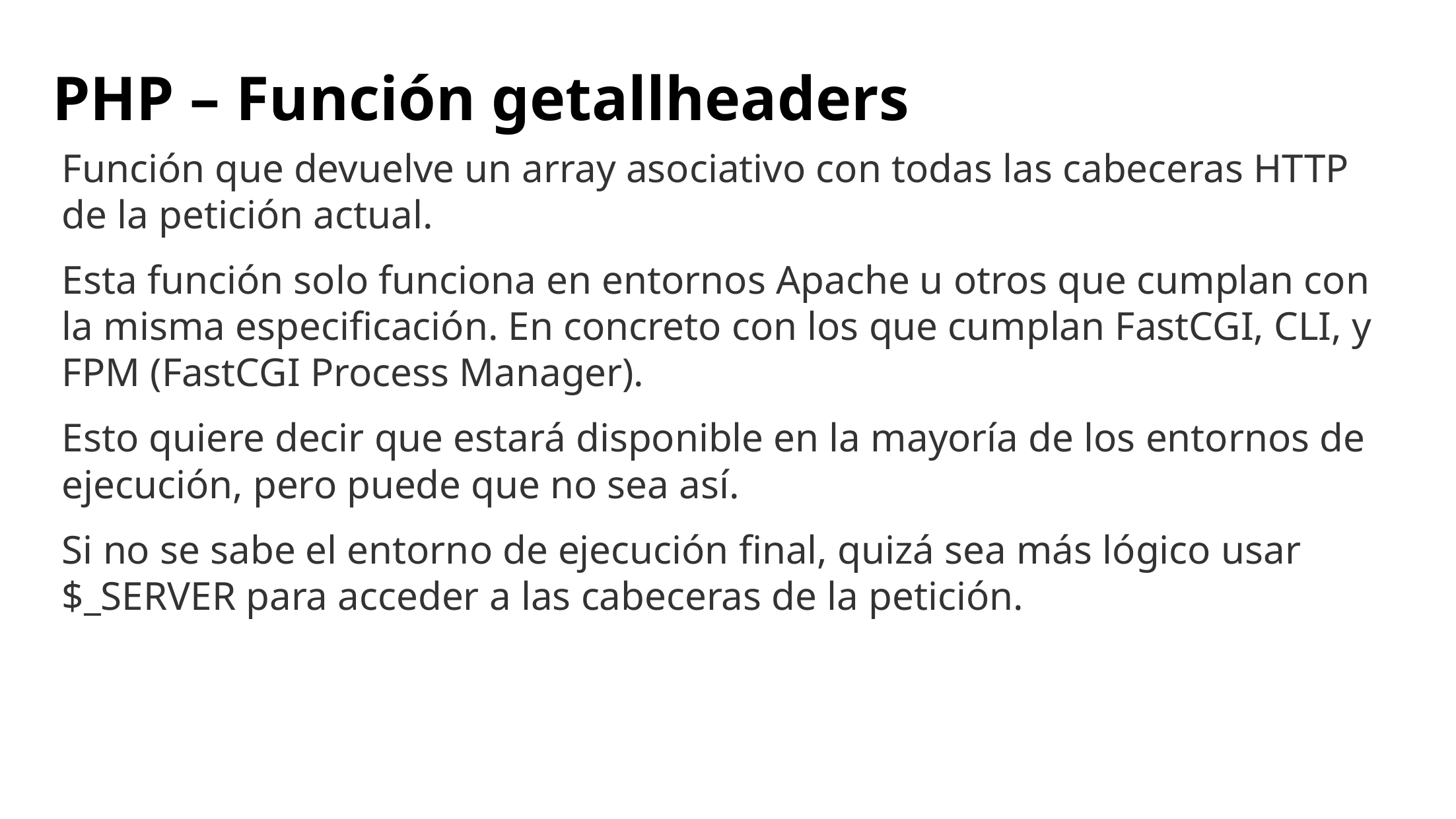

# PHP – Función getallheaders
Función que devuelve un array asociativo con todas las cabeceras HTTP de la petición actual.
Esta función solo funciona en entornos Apache u otros que cumplan con la misma especificación. En concreto con los que cumplan FastCGI, CLI, y FPM (FastCGI Process Manager).
Esto quiere decir que estará disponible en la mayoría de los entornos de ejecución, pero puede que no sea así.
Si no se sabe el entorno de ejecución final, quizá sea más lógico usar $_SERVER para acceder a las cabeceras de la petición.